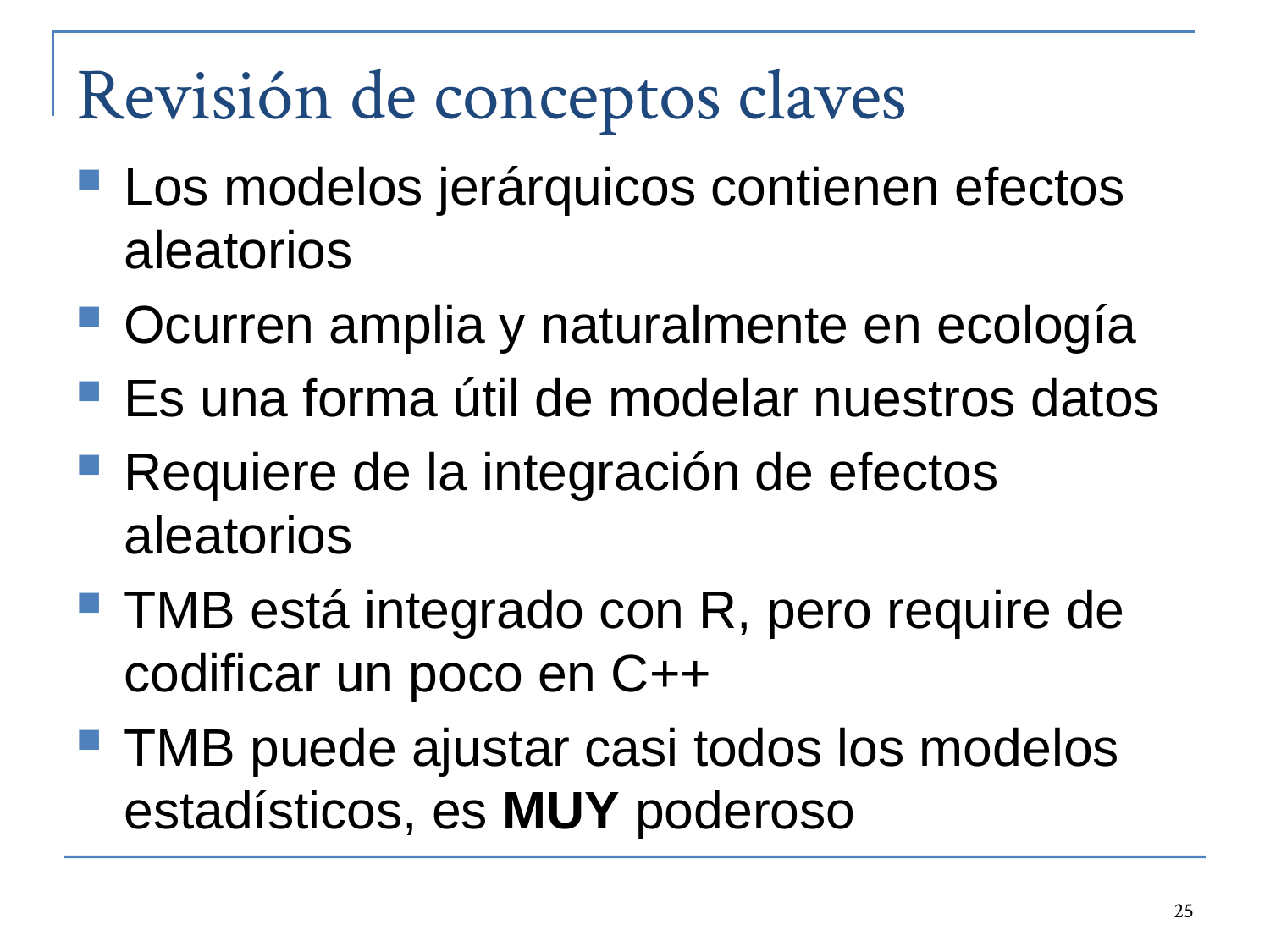

# Revisión de conceptos claves
Los modelos jerárquicos contienen efectos aleatorios
Ocurren amplia y naturalmente en ecología
Es una forma útil de modelar nuestros datos
Requiere de la integración de efectos aleatorios
TMB está integrado con R, pero require de codificar un poco en C++
TMB puede ajustar casi todos los modelos estadísticos, es MUY poderoso
25